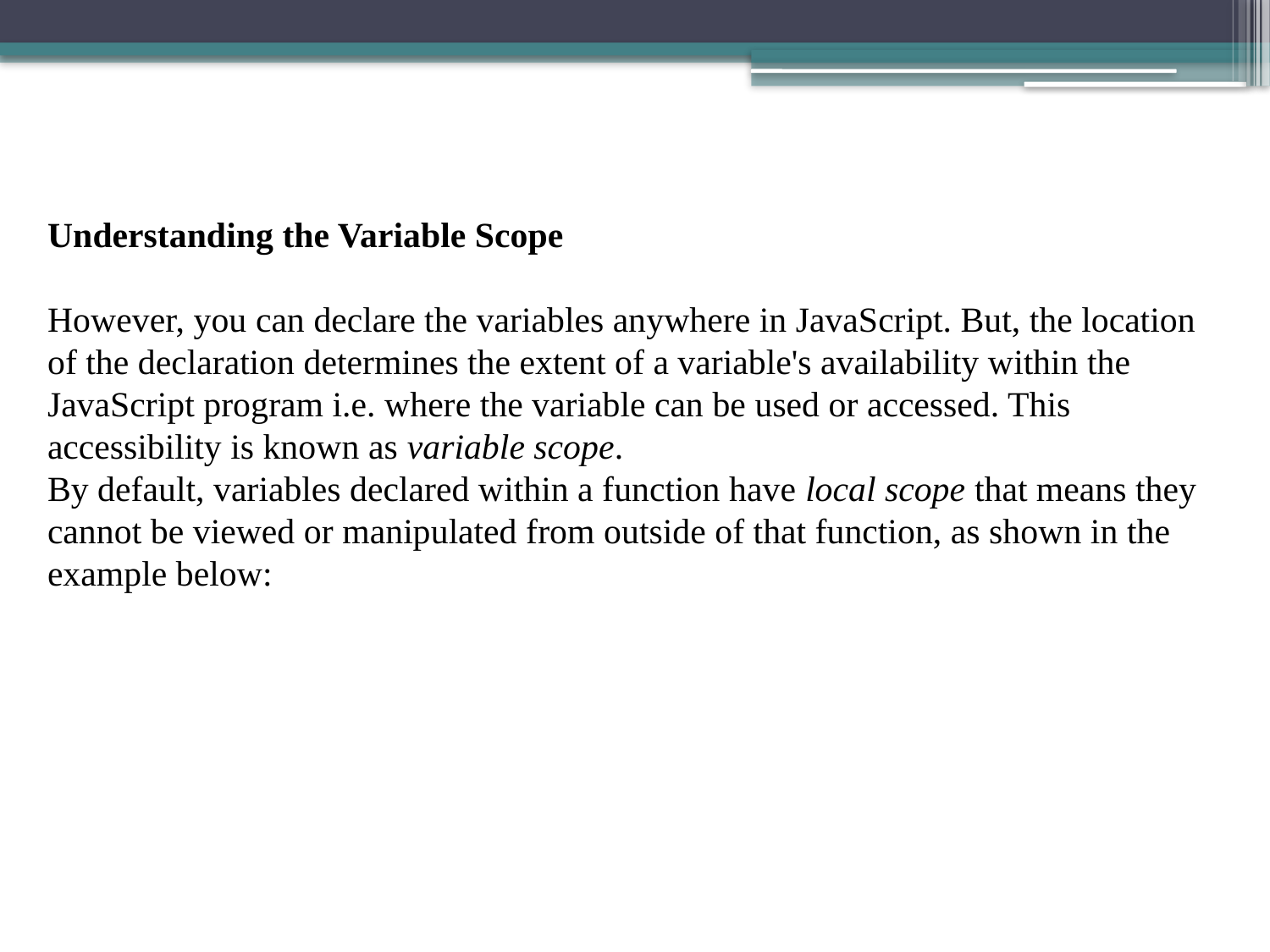

Understanding the Variable Scope

However, you can declare the variables anywhere in JavaScript. But, the location of the declaration determines the extent of a variable's availability within the JavaScript program i.e. where the variable can be used or accessed. This accessibility is known as variable scope.
By default, variables declared within a function have local scope that means they cannot be viewed or manipulated from outside of that function, as shown in the example below: